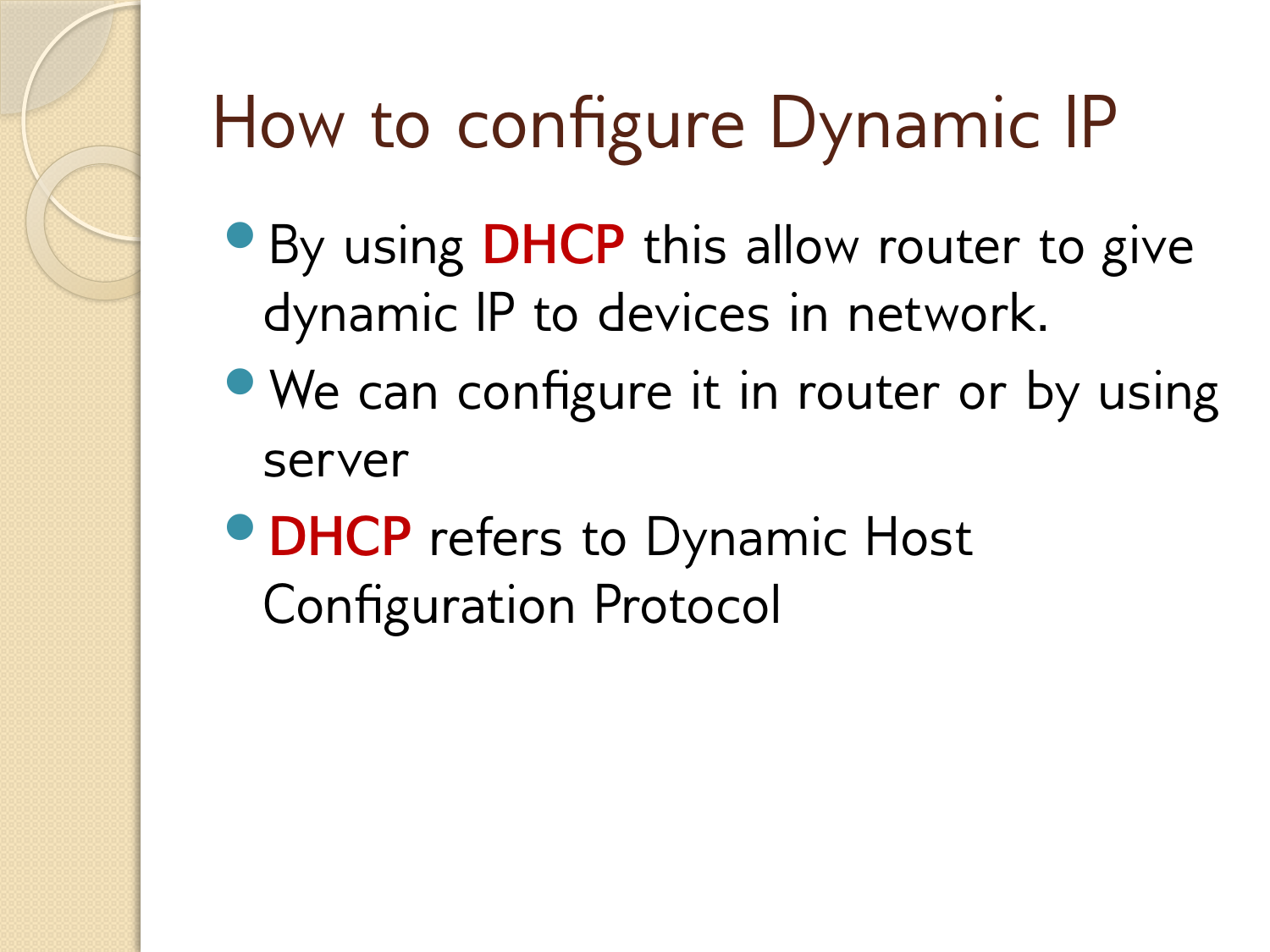

# How to configure Dynamic IP
By using DHCP this allow router to give dynamic IP to devices in network.
We can configure it in router or by using server
DHCP refers to Dynamic Host Configuration Protocol